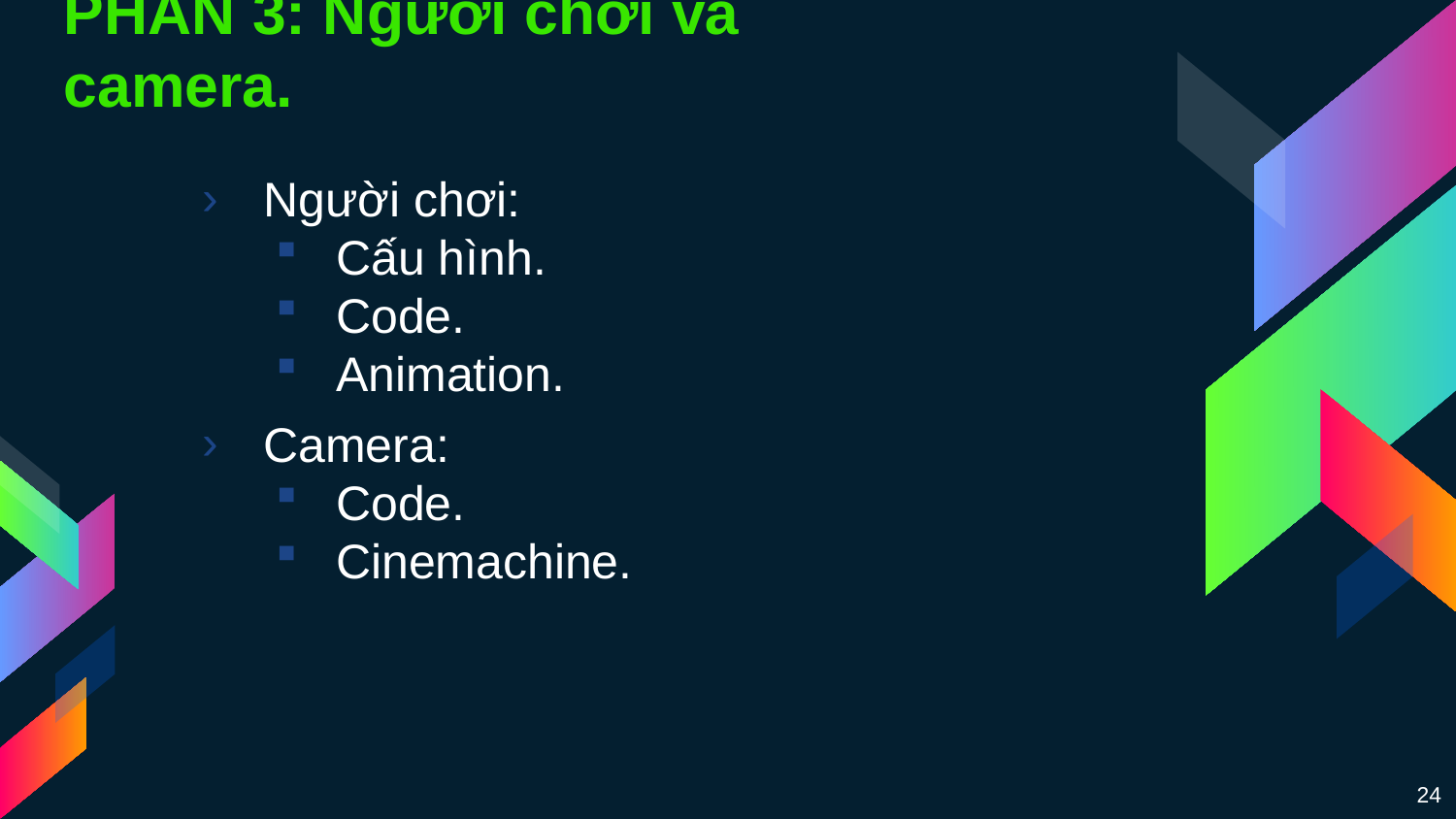

# PHẦN 3: Người chơi và camera.
Người chơi:
Cấu hình.
Code.
Animation.
Camera:
Code.
Cinemachine.

24